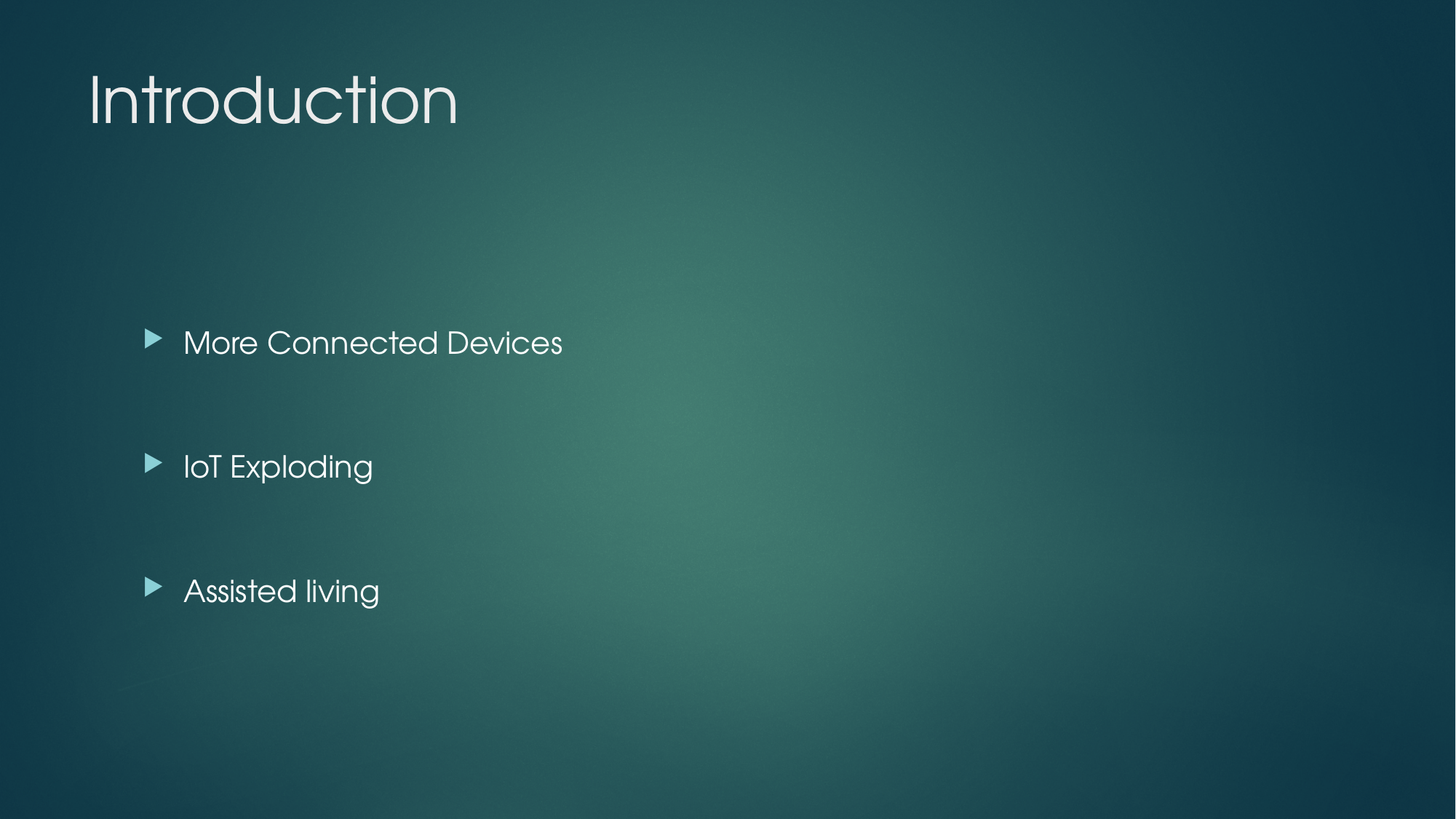

# Introduction
More Connected Devices
IoT Exploding
Assisted living